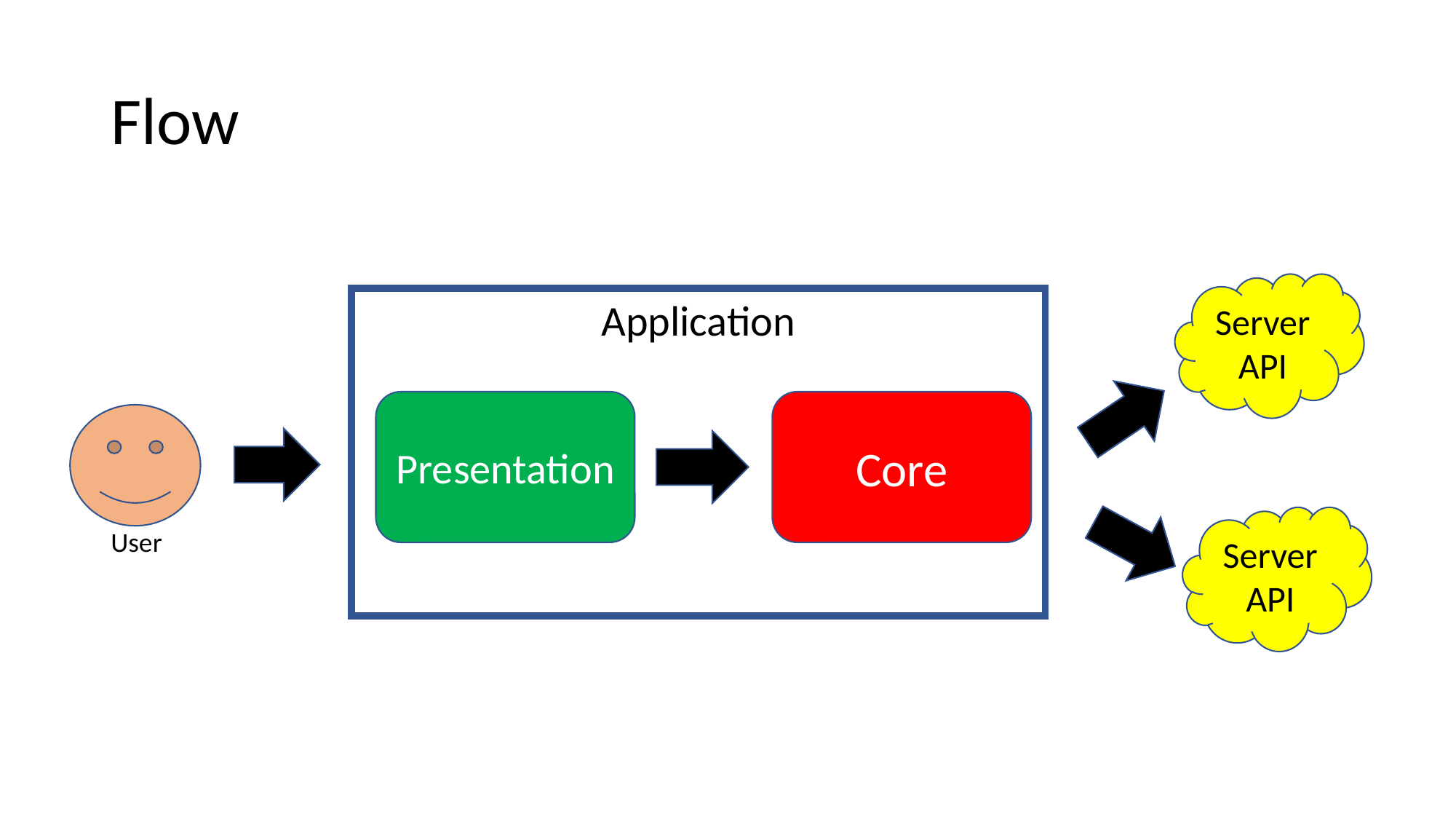

# Flow

Server API
Application

Presentation
Core

Server API

User